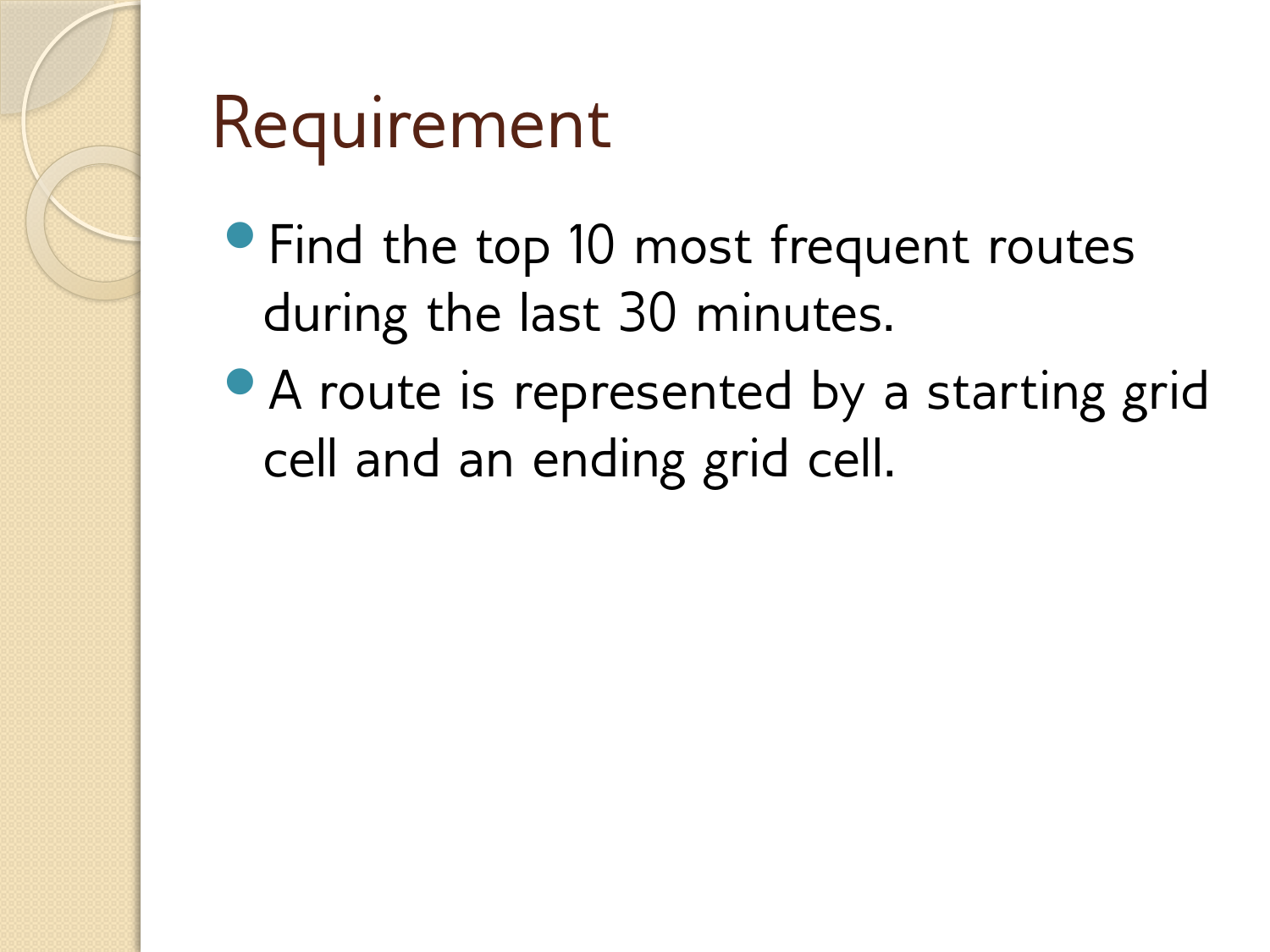

# Requirement
Find the top 10 most frequent routes during the last 30 minutes.
A route is represented by a starting grid cell and an ending grid cell.